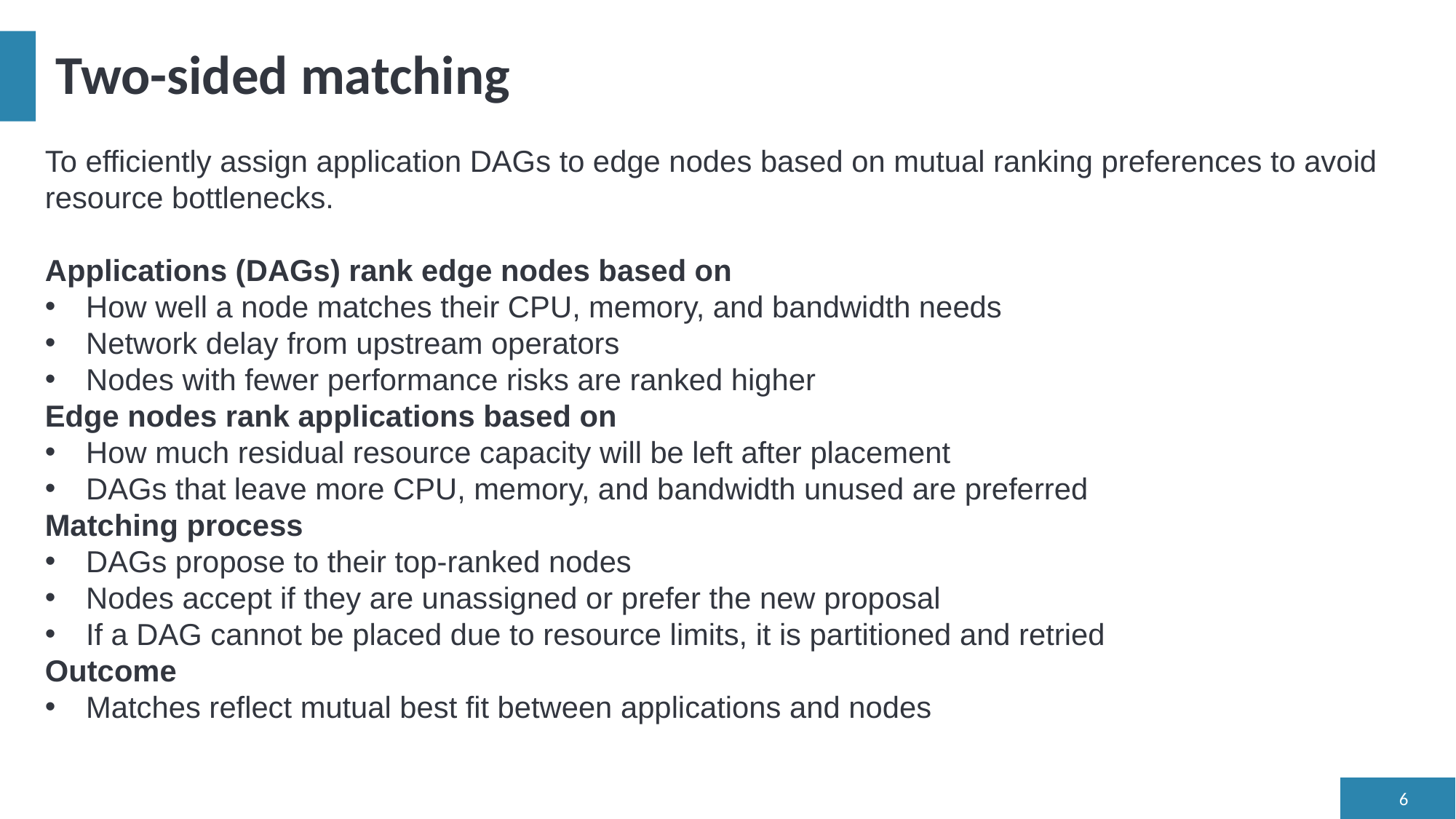

# Two-sided matching
To efficiently assign application DAGs to edge nodes based on mutual ranking preferences to avoid resource bottlenecks.

Applications (DAGs) rank edge nodes based on
How well a node matches their CPU, memory, and bandwidth needs
Network delay from upstream operators
Nodes with fewer performance risks are ranked higher
Edge nodes rank applications based on
How much residual resource capacity will be left after placement
DAGs that leave more CPU, memory, and bandwidth unused are preferred
Matching process
DAGs propose to their top-ranked nodes
Nodes accept if they are unassigned or prefer the new proposal
If a DAG cannot be placed due to resource limits, it is partitioned and retried
Outcome
Matches reflect mutual best fit between applications and nodes
6